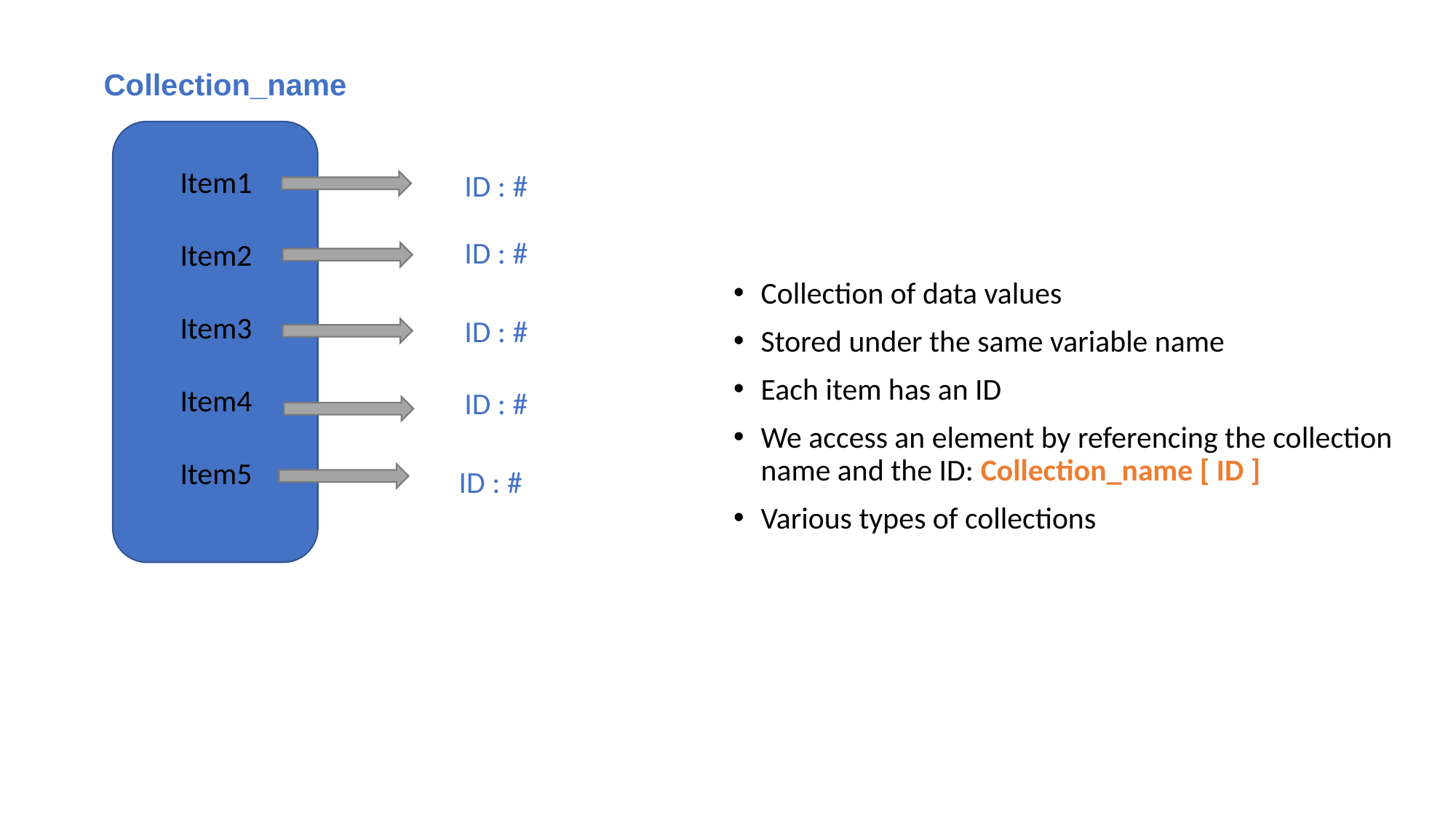

Collection_name

Item1

Item2

Item3

Item4

Item5
ID : #

ID : #

Collection of data values
Stored under the same variable name
Each item has an ID
We access an element by referencing the collection name and the ID: Collection_name [ ID ]
Various types of collections
ID : #

ID : #

ID : #